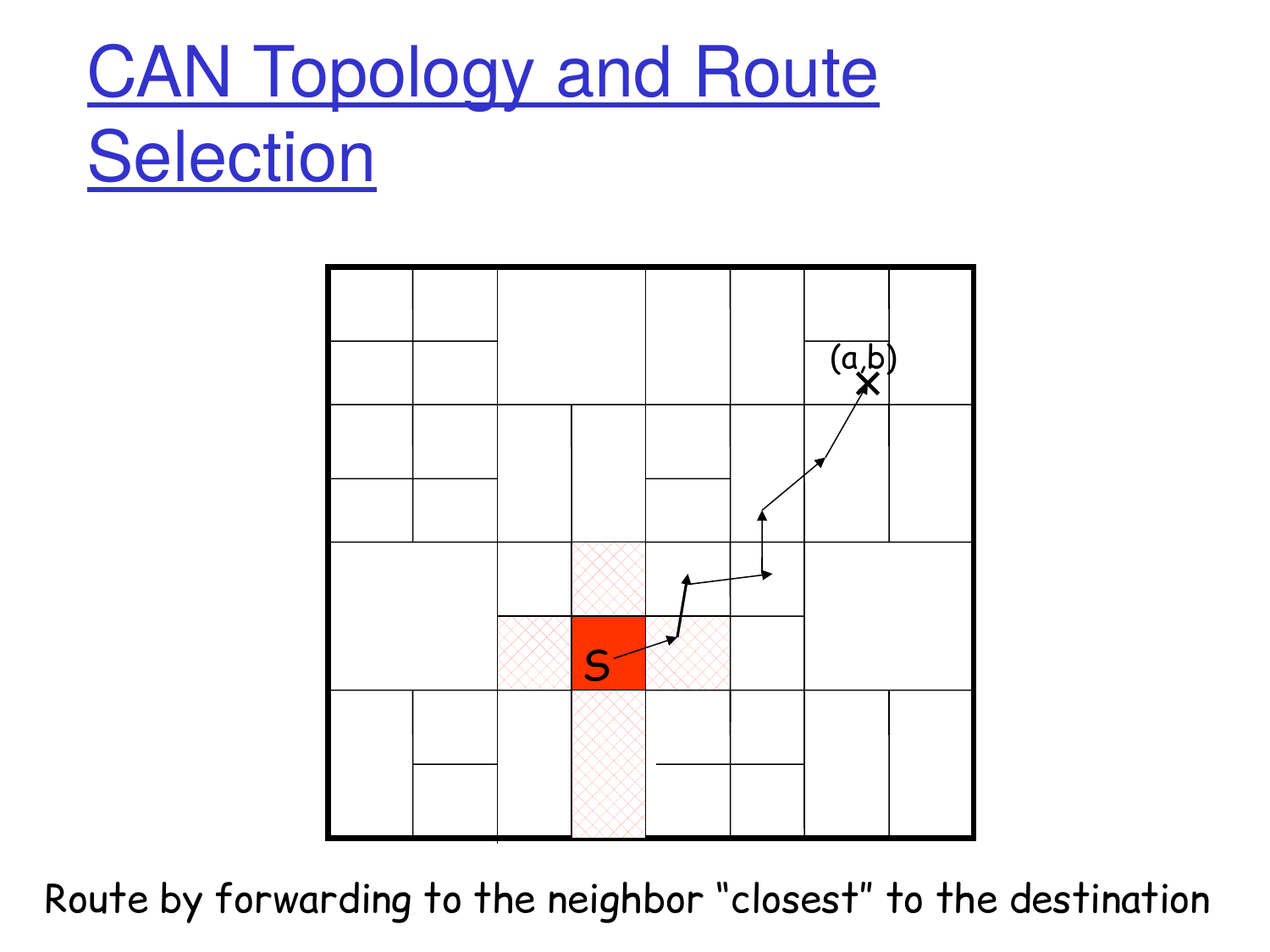

# CAN Topology and Route Selection

(a,b)

S

Route by forwarding to the neighbor “closest” to the destination